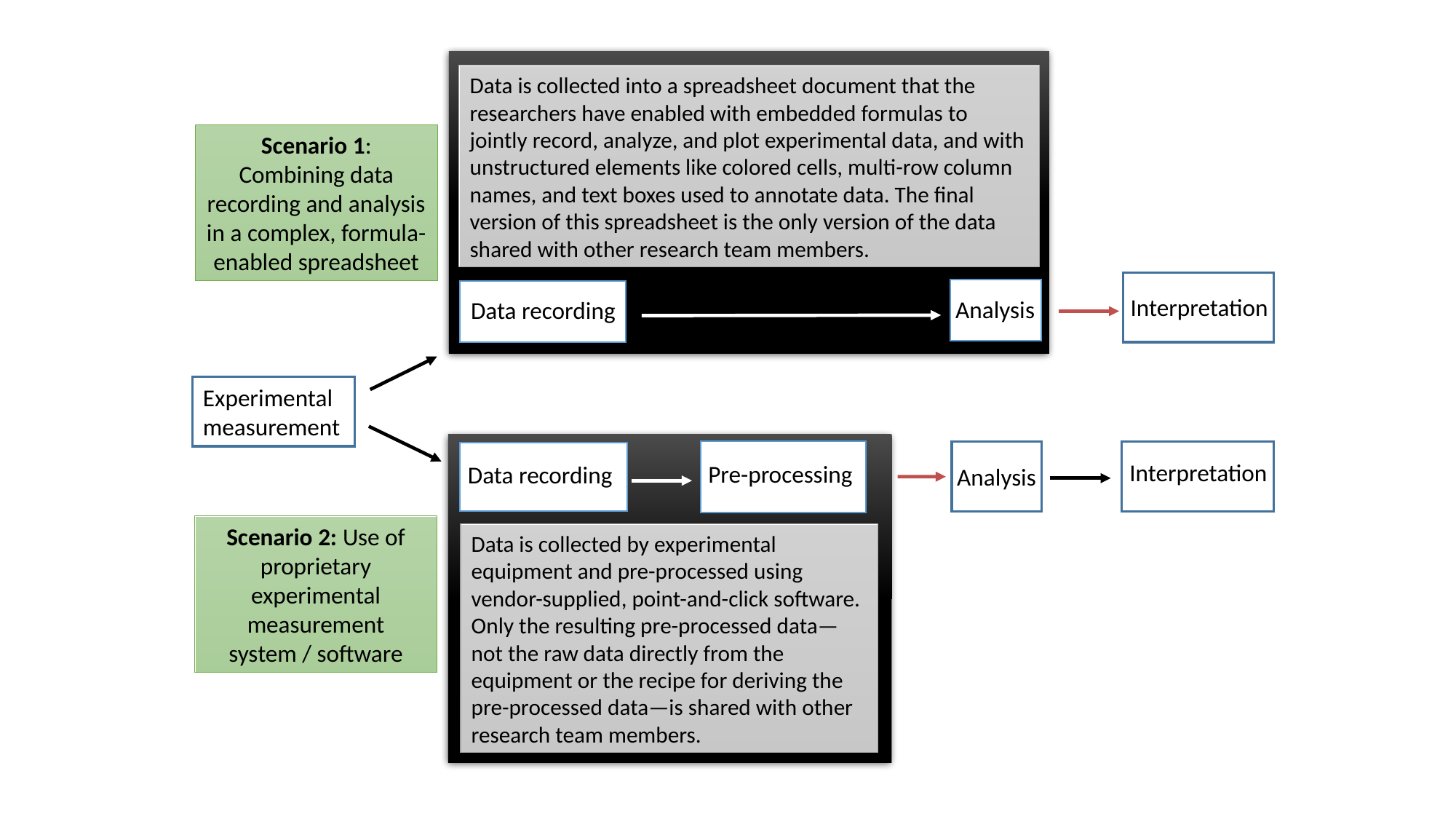

Data is collected into a spreadsheet document that the researchers have enabled with embedded formulas to jointly record, analyze, and plot experimental data, and with unstructured elements like colored cells, multi-row column names, and text boxes used to annotate data. The final version of this spreadsheet is the only version of the data shared with other research team members.
Scenario 1: Combining data recording and analysis in a complex, formula-enabled spreadsheet

Interpretation
Analysis
Data recording

Experimental measurement

Interpretation
Pre-processing
Data recording
Analysis
Scenario 2: Use of proprietary experimental measurement system / software
Data is collected by experimental equipment and pre-processed using vendor-supplied, point-and-click software. Only the resulting pre-processed data—not the raw data directly from the equipment or the recipe for deriving the pre-processed data—is shared with other research team members.